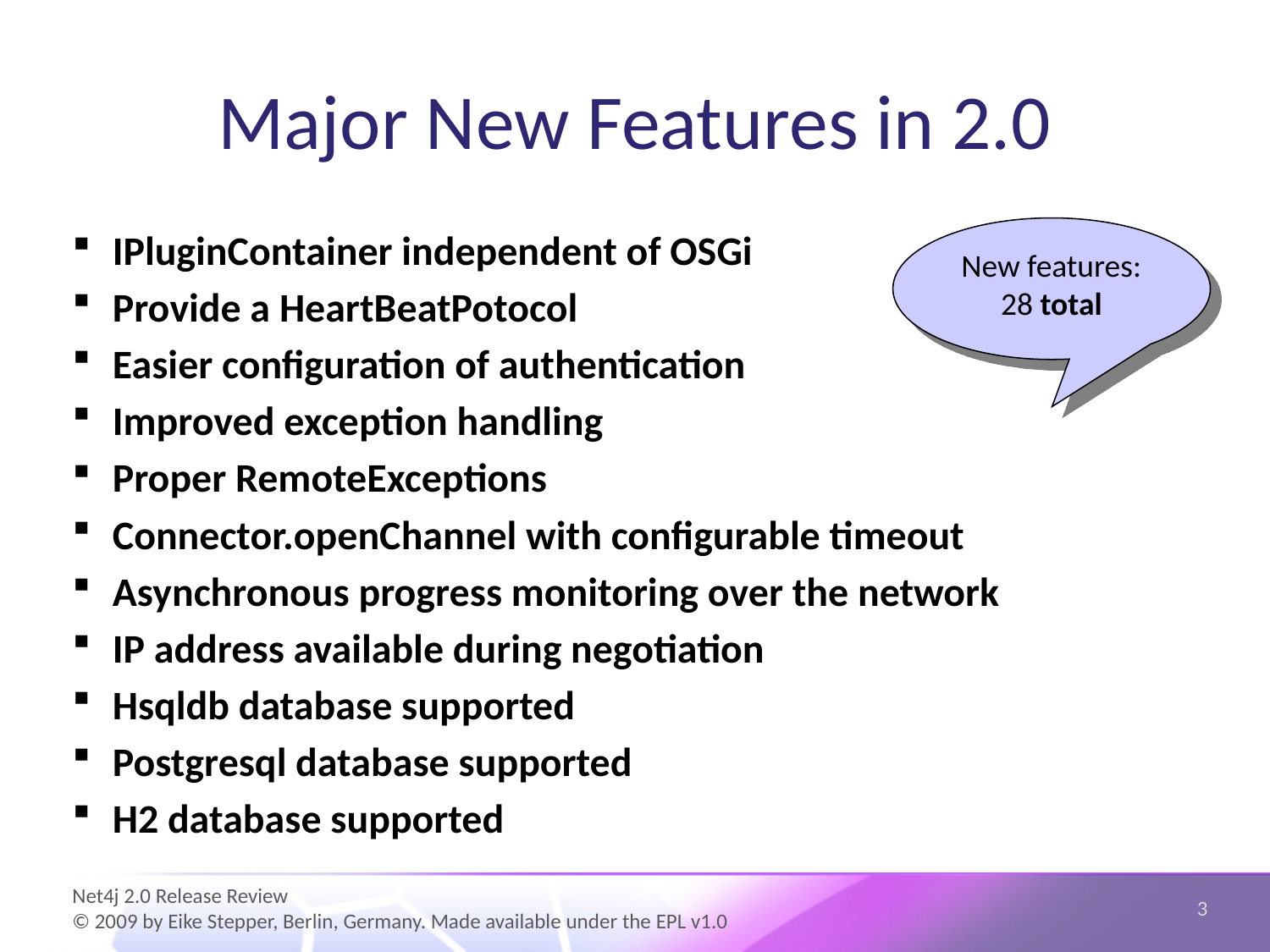

# Major New Features in 2.0
New features:
28 total
IPluginContainer independent of OSGi
Provide a HeartBeatPotocol
Easier configuration of authentication
Improved exception handling
Proper RemoteExceptions
Connector.openChannel with configurable timeout
Asynchronous progress monitoring over the network
IP address available during negotiation
Hsqldb database supported
Postgresql database supported
H2 database supported
3
Net4j 2.0 Release Review
© 2009 by Eike Stepper, Berlin, Germany. Made available under the EPL v1.0